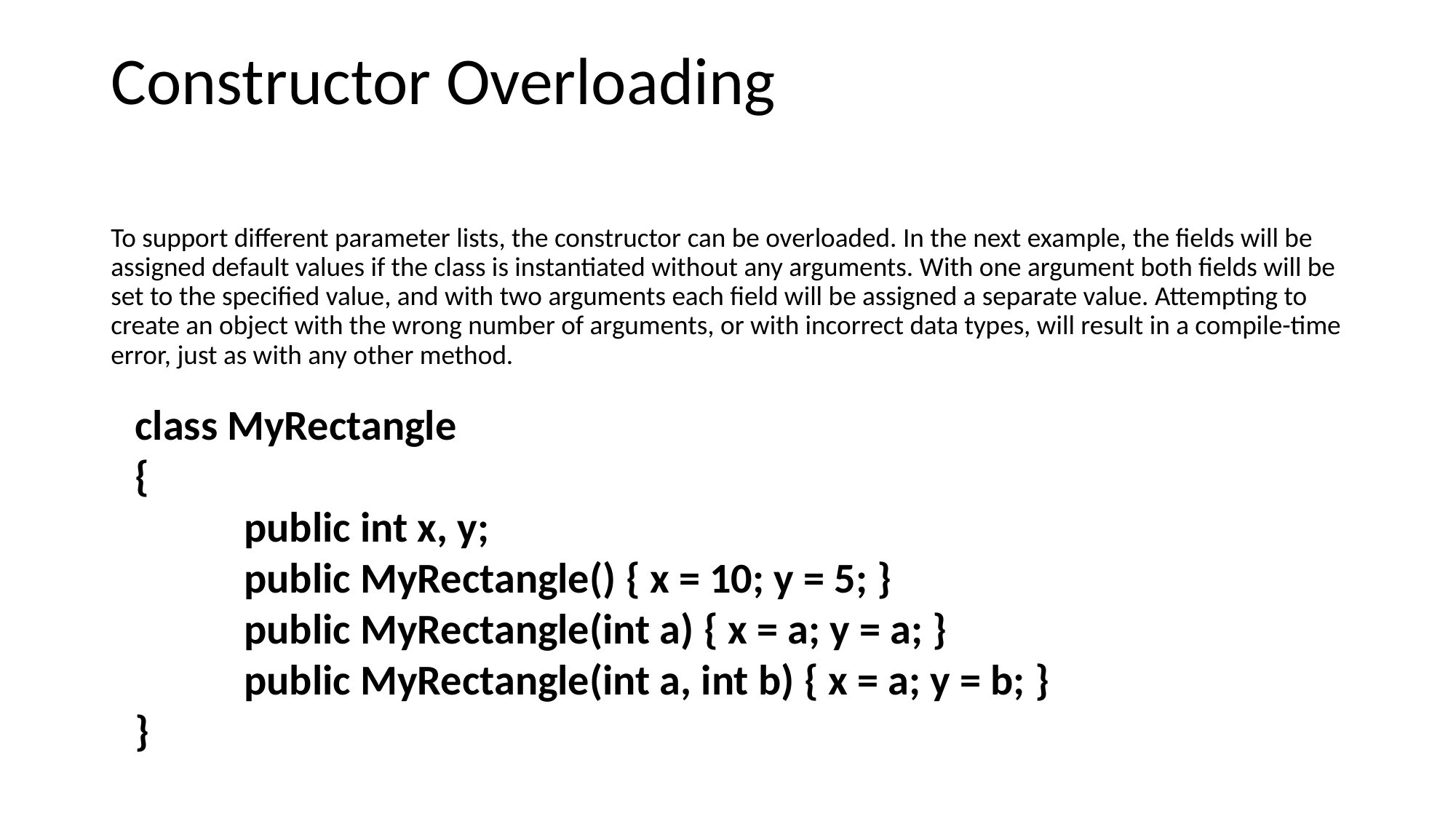

# Constructor Overloading
To support different parameter lists, the constructor can be overloaded. In the next example, the fields will be assigned default values if the class is instantiated without any arguments. With one argument both fields will be set to the specified value, and with two arguments each field will be assigned a separate value. Attempting to create an object with the wrong number of arguments, or with incorrect data types, will result in a compile-time error, just as with any other method.

class MyRectangle
{
	public int x, y;
	public MyRectangle() { x = 10; y = 5; }
	public MyRectangle(int a) { x = a; y = a; }
	public MyRectangle(int a, int b) { x = a; y = b; }
}